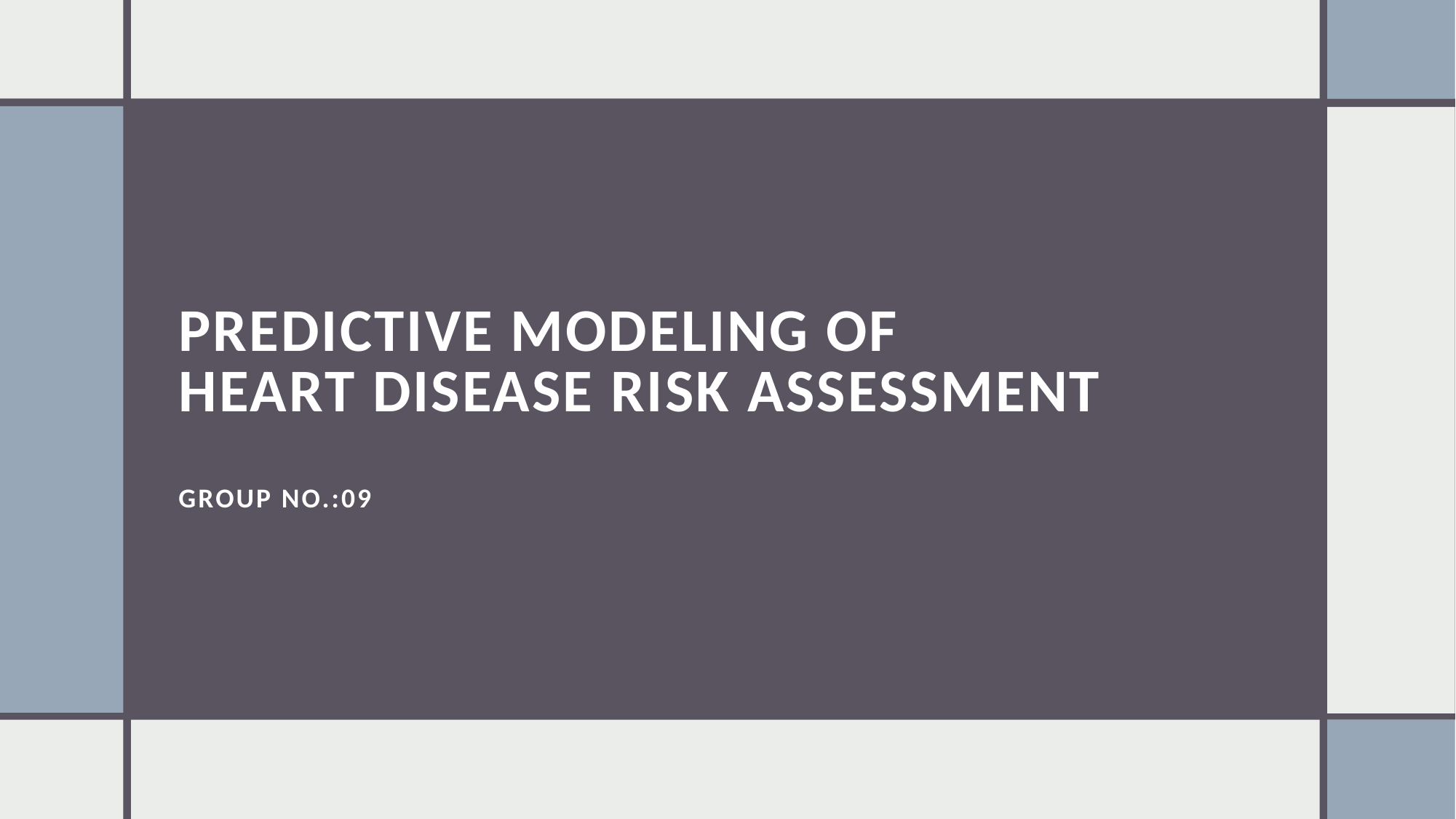

# Predictive Modeling of Heart Disease Risk Assessment Group No.:09